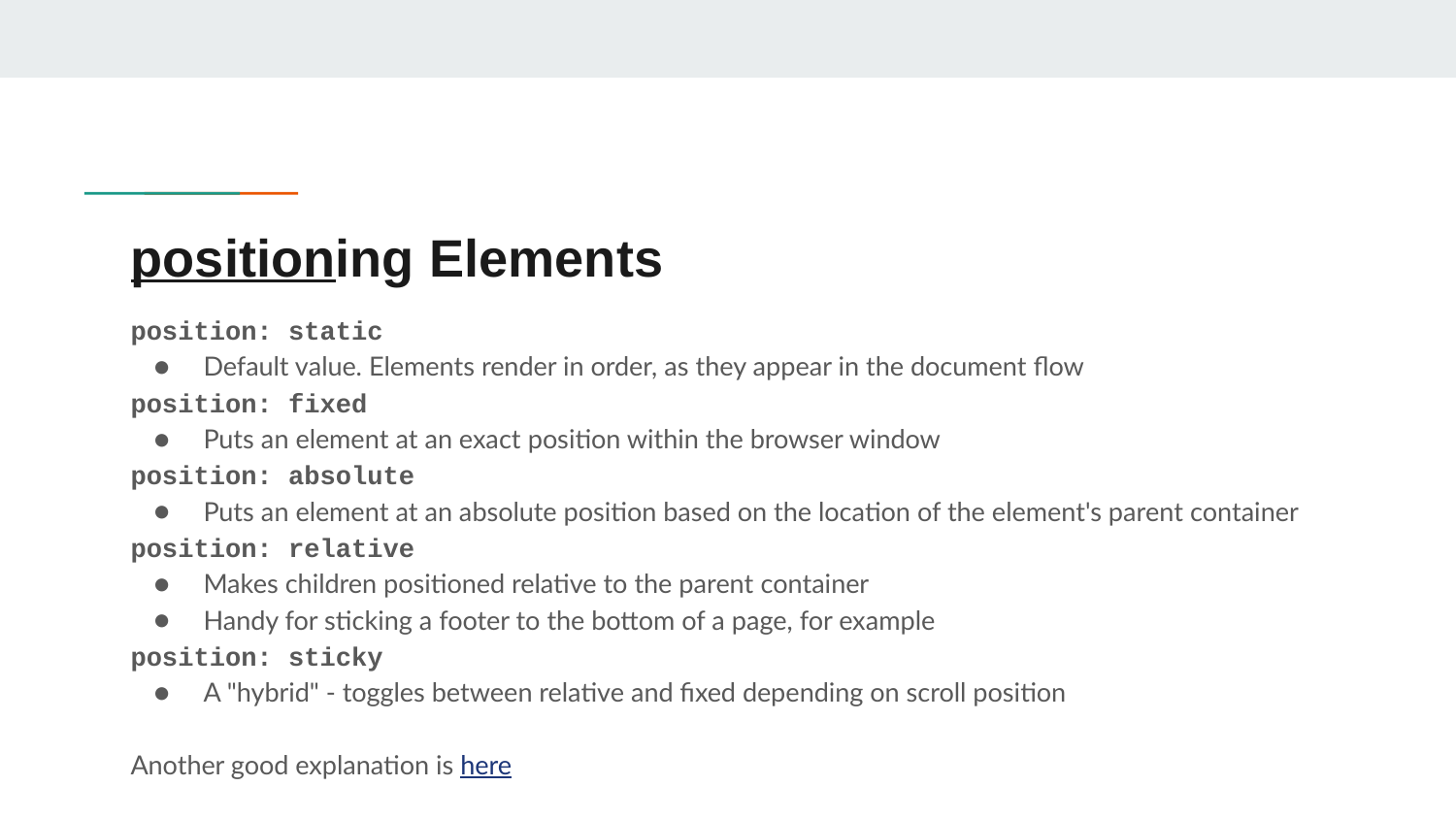

# positioning Elements
position: static
Default value. Elements render in order, as they appear in the document flow
position: fixed
Puts an element at an exact position within the browser window
position: absolute
Puts an element at an absolute position based on the location of the element's parent container
position: relative
Makes children positioned relative to the parent container
Handy for sticking a footer to the bottom of a page, for example
position: sticky
A "hybrid" - toggles between relative and fixed depending on scroll position

Another good explanation is here